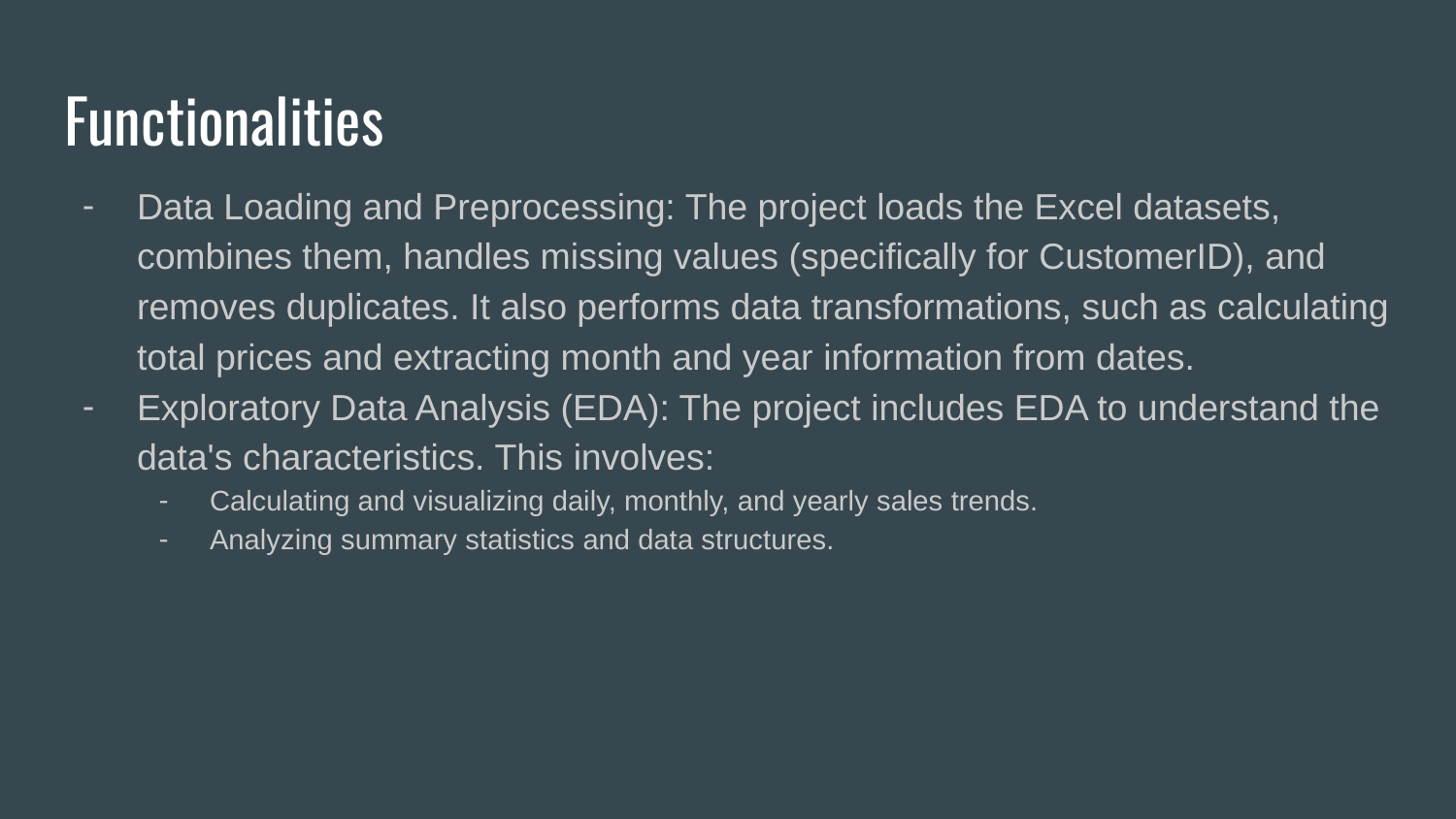

# Functionalities
Data Loading and Preprocessing: The project loads the Excel datasets, combines them, handles missing values (specifically for CustomerID), and removes duplicates. It also performs data transformations, such as calculating total prices and extracting month and year information from dates.
Exploratory Data Analysis (EDA): The project includes EDA to understand the data's characteristics. This involves:
Calculating and visualizing daily, monthly, and yearly sales trends.
Analyzing summary statistics and data structures.